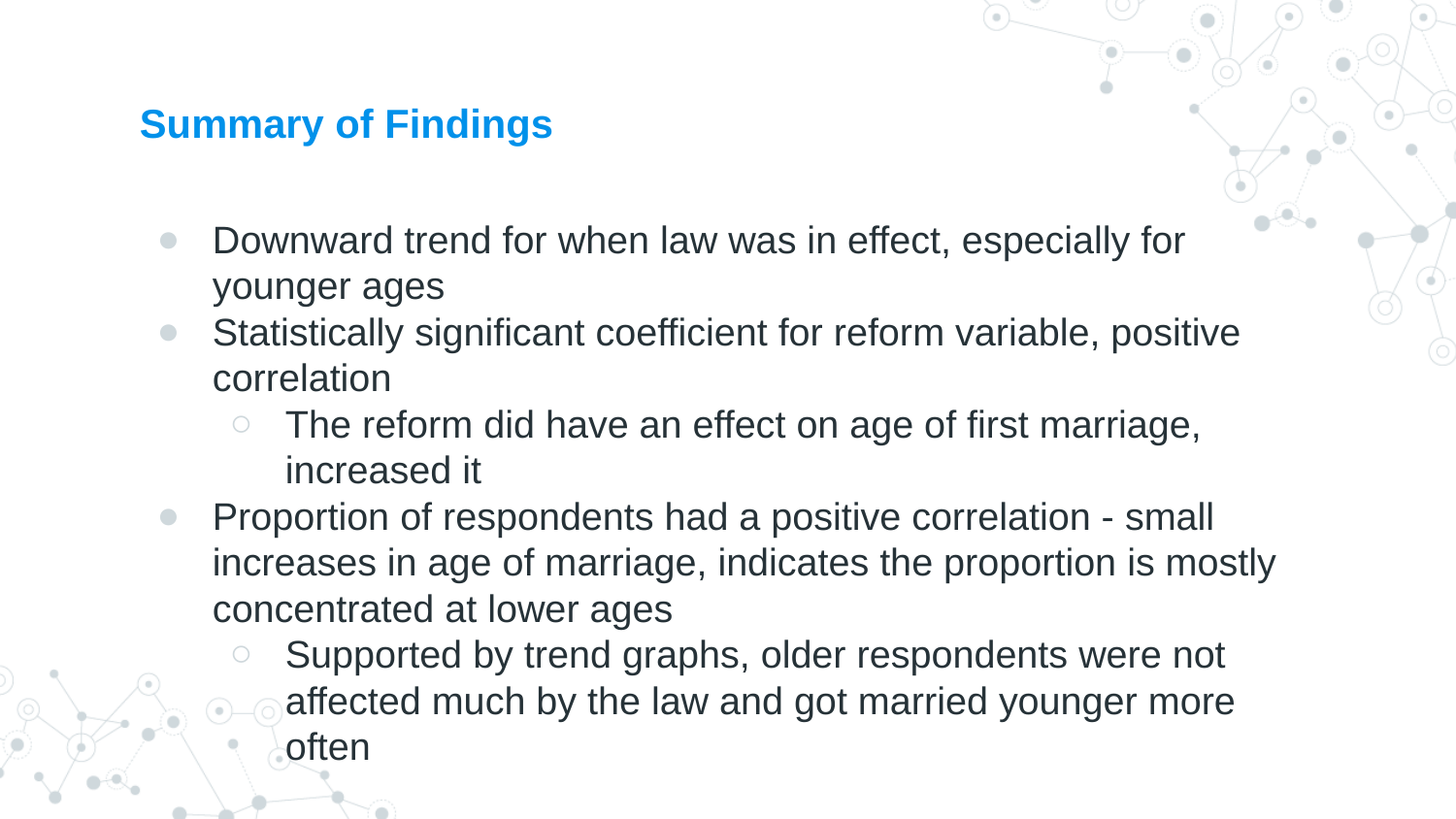

# Summary of Findings
Downward trend for when law was in effect, especially for younger ages
Statistically significant coefficient for reform variable, positive correlation
The reform did have an effect on age of first marriage, increased it
Proportion of respondents had a positive correlation - small increases in age of marriage, indicates the proportion is mostly concentrated at lower ages
Supported by trend graphs, older respondents were not affected much by the law and got married younger more often